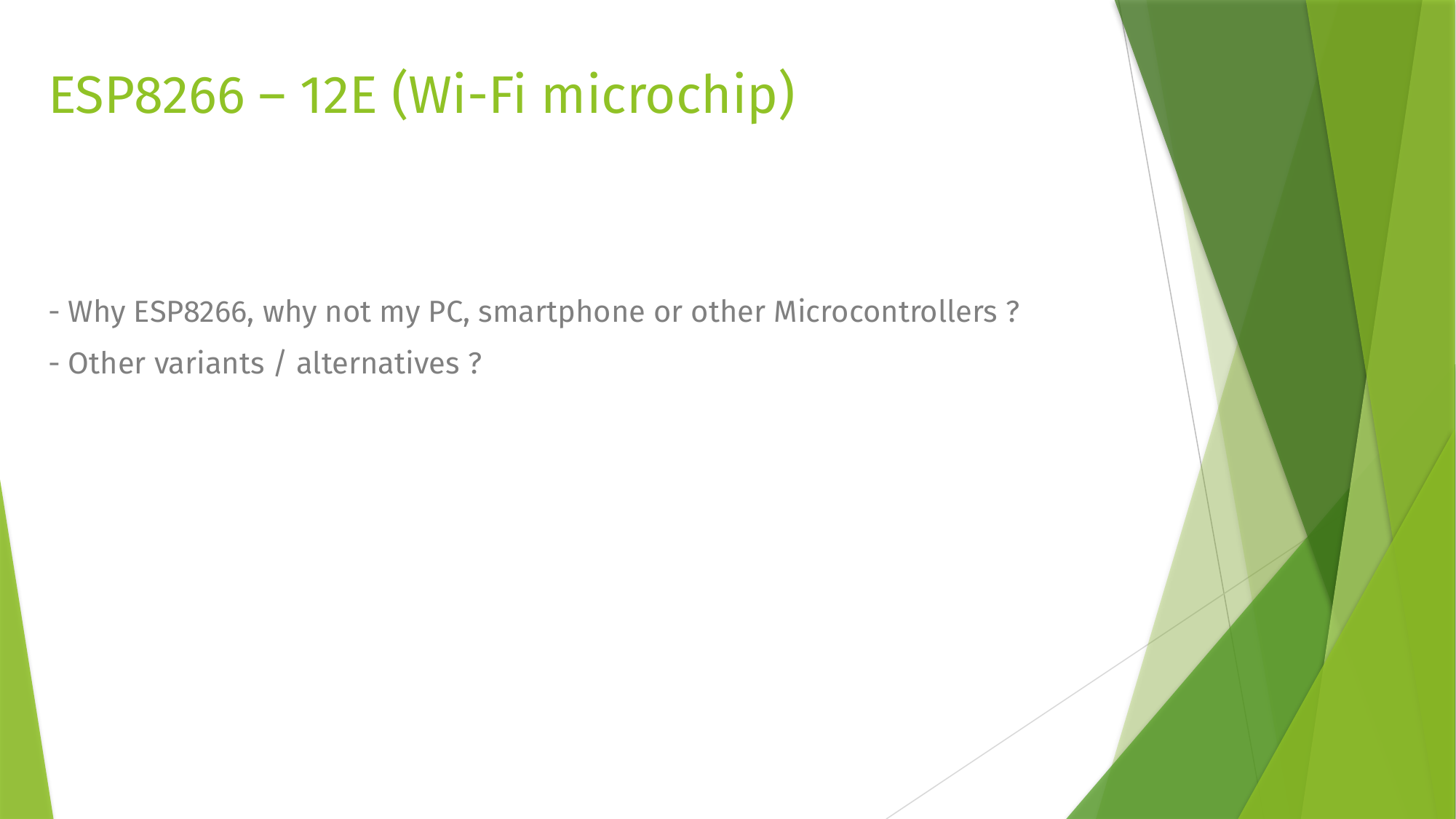

# ESP8266 – 12E (Wi-Fi microchip)
- Why ESP8266, why not my PC, smartphone or other Microcontrollers ?
- Other variants / alternatives ?